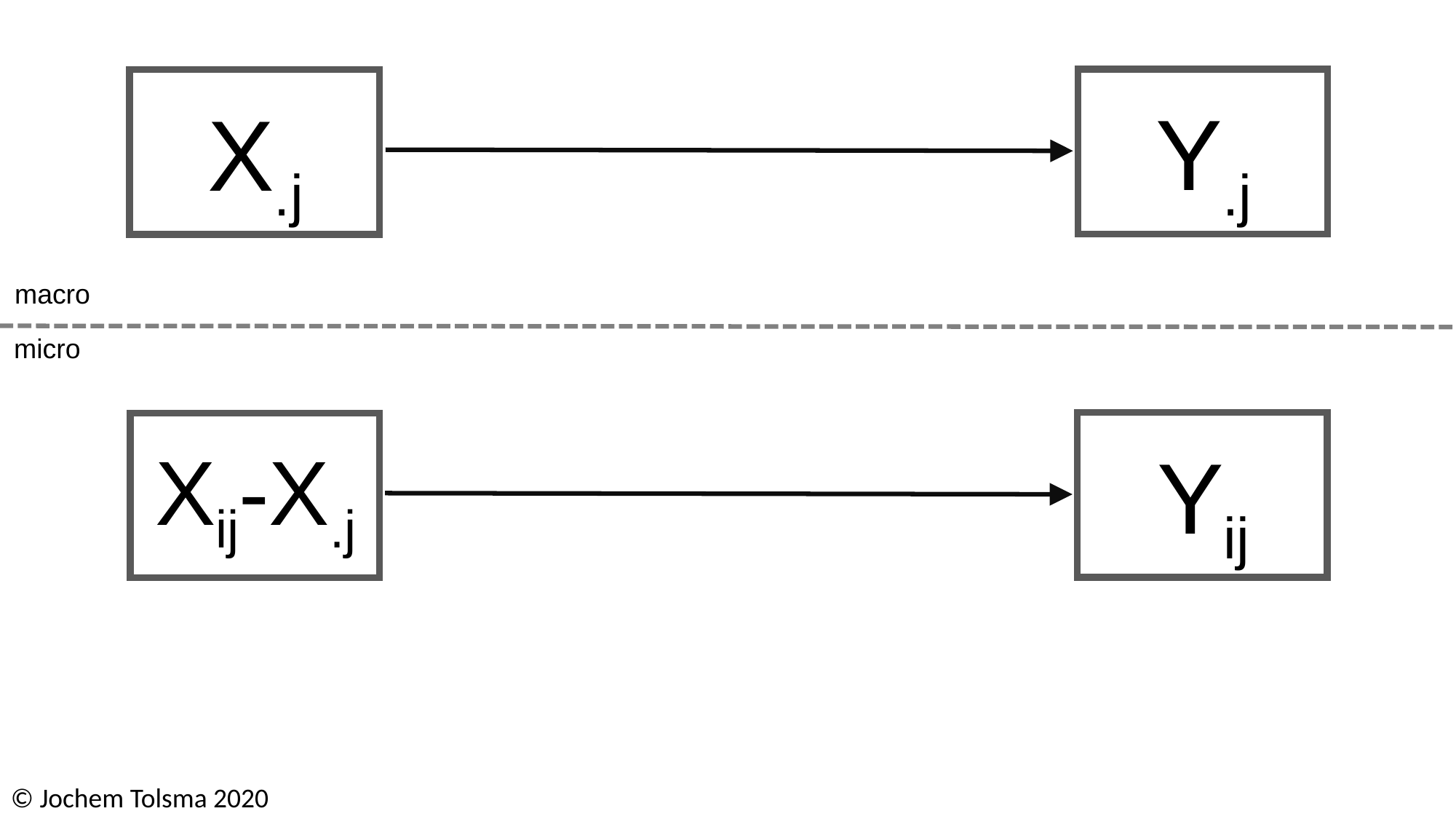

Y.j

X.j

macro
micro

Yij

Xij-X.j

© Jochem Tolsma 2020